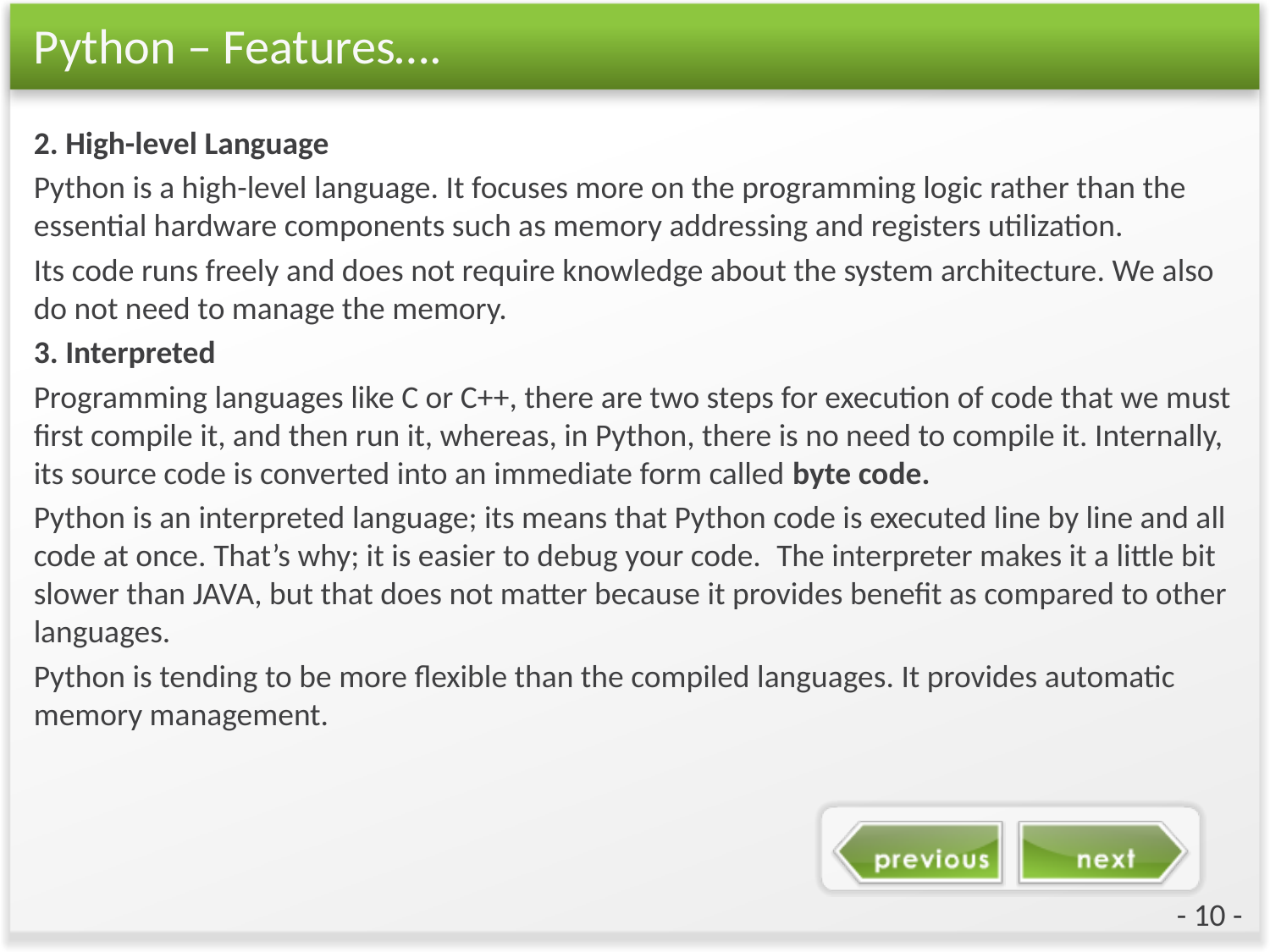

# Python – Features….
2. High-level Language
Python is a high-level language. It focuses more on the programming logic rather than the essential hardware components such as memory addressing and registers utilization.
Its code runs freely and does not require knowledge about the system architecture. We also do not need to manage the memory.
3. Interpreted
Programming languages like C or C++, there are two steps for execution of code that we must first compile it, and then run it, whereas, in Python, there is no need to compile it. Internally, its source code is converted into an immediate form called byte code.
Python is an interpreted language; its means that Python code is executed line by line and all code at once. That’s why; it is easier to debug your code.  The interpreter makes it a little bit slower than JAVA, but that does not matter because it provides benefit as compared to other languages.
Python is tending to be more flexible than the compiled languages. It provides automatic memory management.

- 10 -